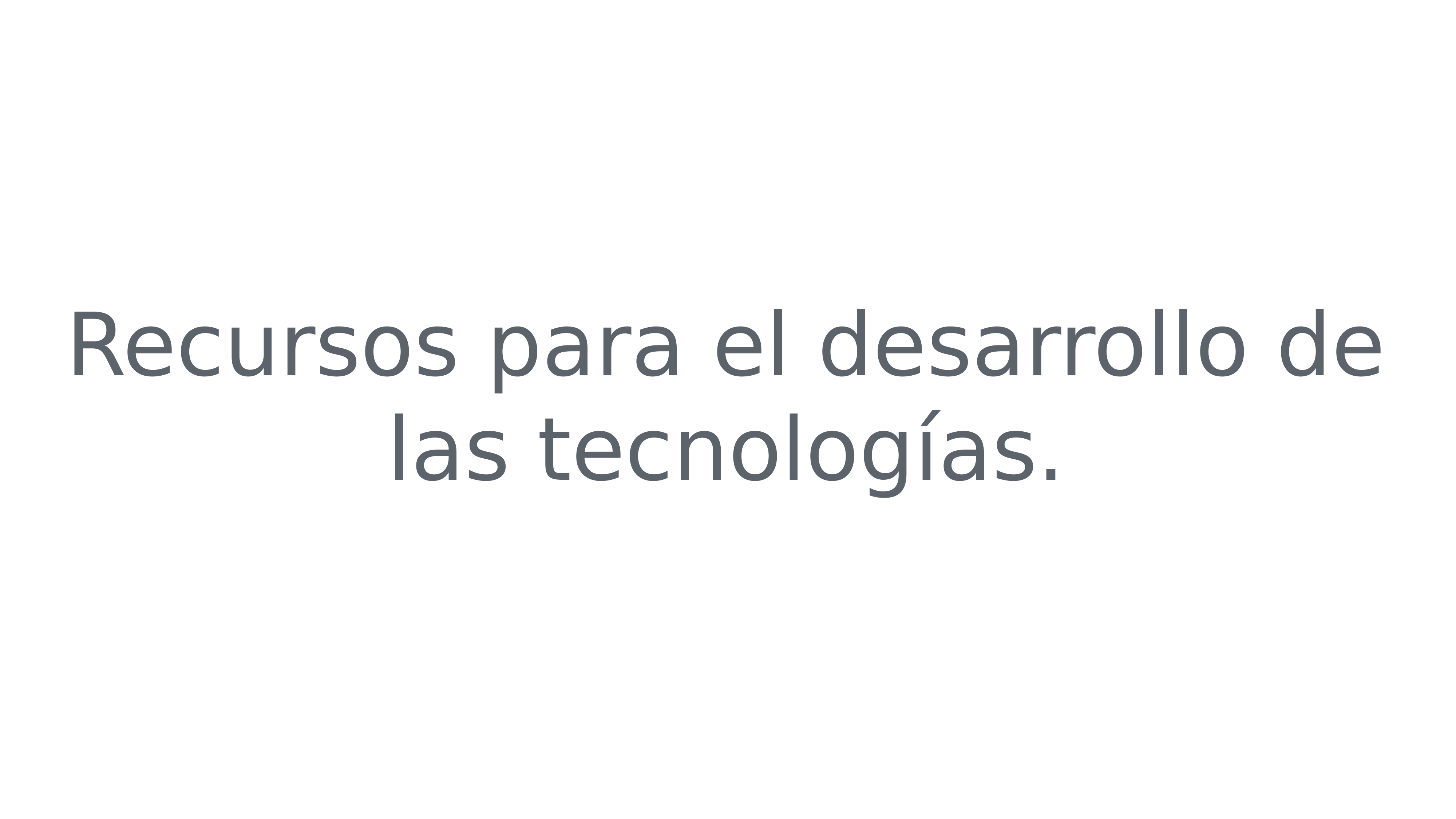

Recursos para el desarrollo de las tecnologías.